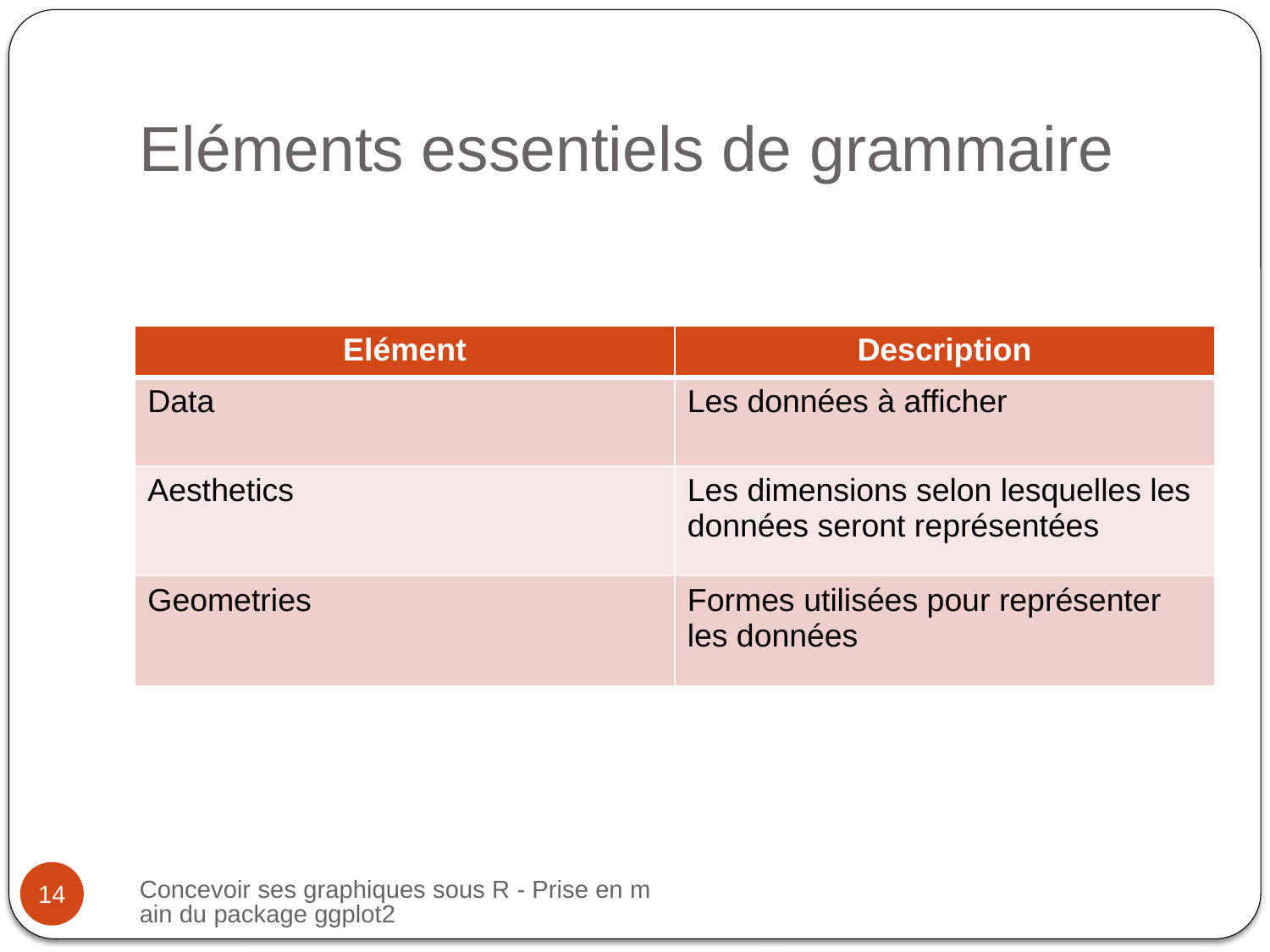

# Eléments essentiels de grammaire
| Elément | Description |
| --- | --- |
| Data | Les données à afficher |
| Aesthetics | Les dimensions selon lesquelles les données seront représentées |
| Geometries | Formes utilisées pour représenter les données |
Concevoir ses graphiques sous R - Prise en main du package ggplot2
14